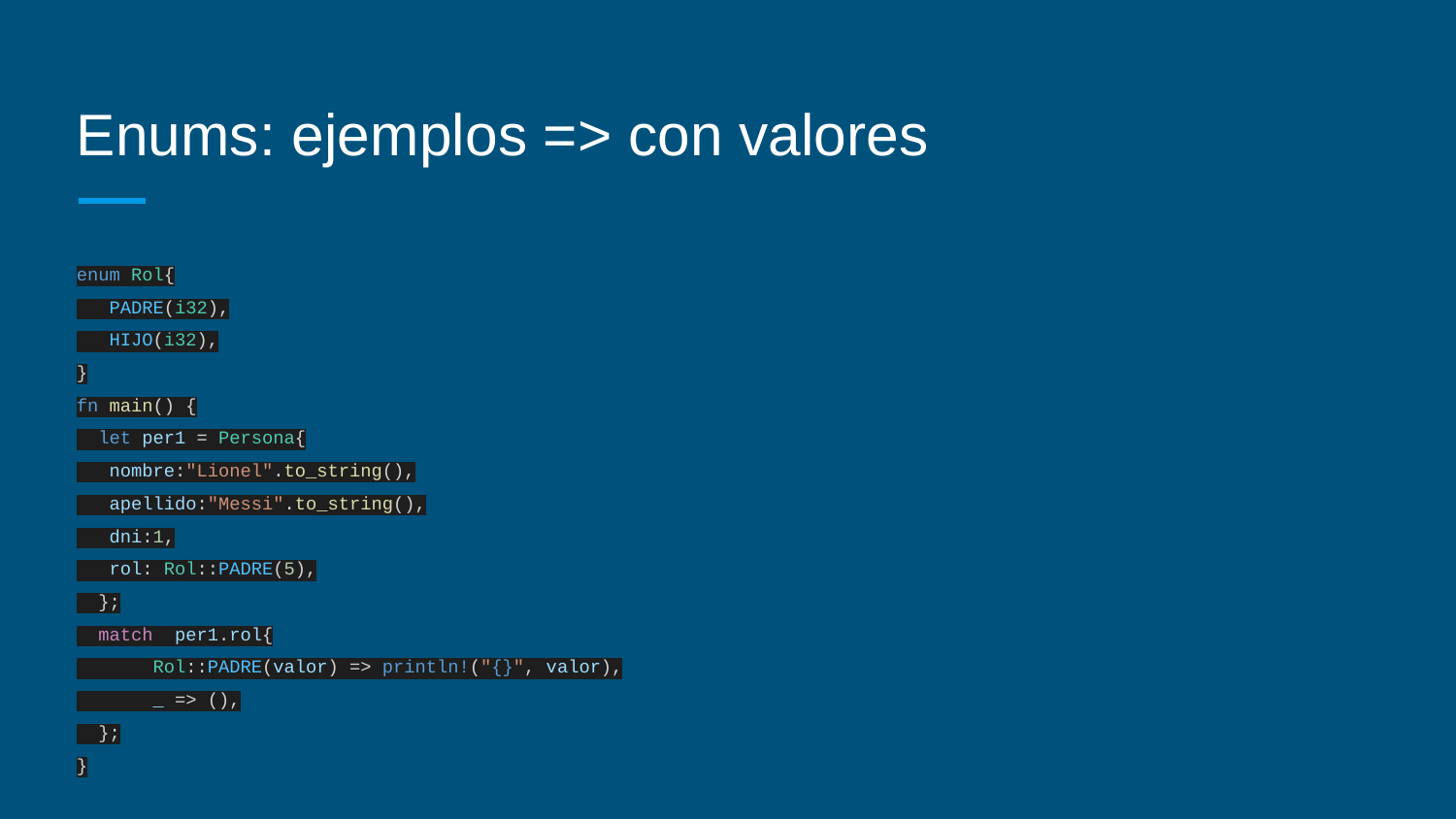

# Enums: ejemplos => con valores
enum Rol{
   PADRE(i32),
   HIJO(i32),
}
fn main() {
  let per1 = Persona{
   nombre:"Lionel".to_string(),
   apellido:"Messi".to_string(),
   dni:1,
   rol: Rol::PADRE(5),
  };
  match  per1.rol{
       Rol::PADRE(valor) => println!("{}", valor),
       _ => (),
  };
}